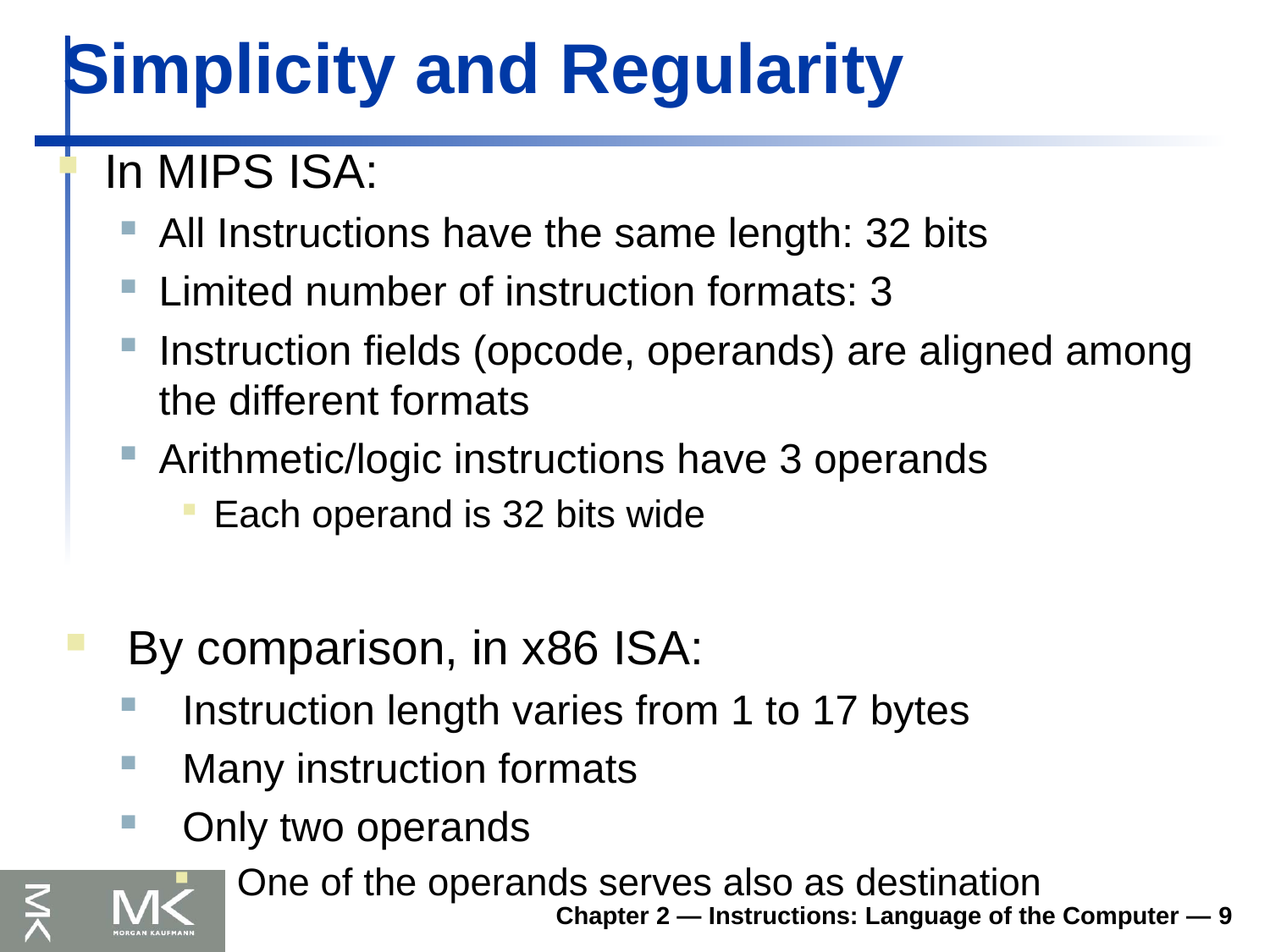

# Simplicity and Regularity
In MIPS ISA:
All Instructions have the same length: 32 bits
Limited number of instruction formats: 3
Instruction fields (opcode, operands) are aligned among the different formats
Arithmetic/logic instructions have 3 operands
Each operand is 32 bits wide

By comparison, in x86 ISA:
Instruction length varies from 1 to 17 bytes
Many instruction formats
Only two operands
One of the operands serves also as destination

Chapter 2 — Instructions: Language of the Computer — 9